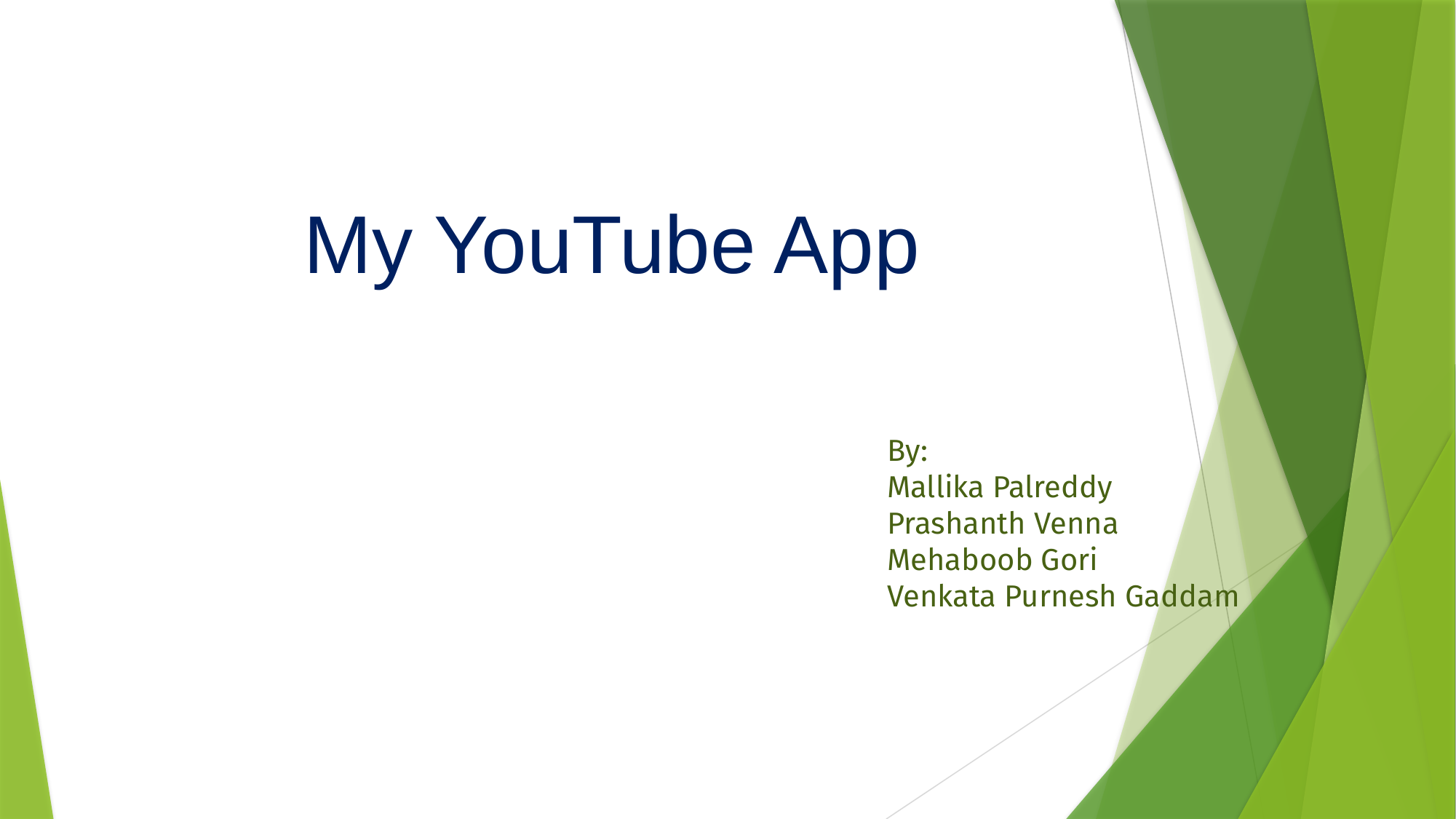

My YouTube App
By:
Mallika Palreddy
Prashanth Venna
Mehaboob Gori
Venkata Purnesh Gaddam